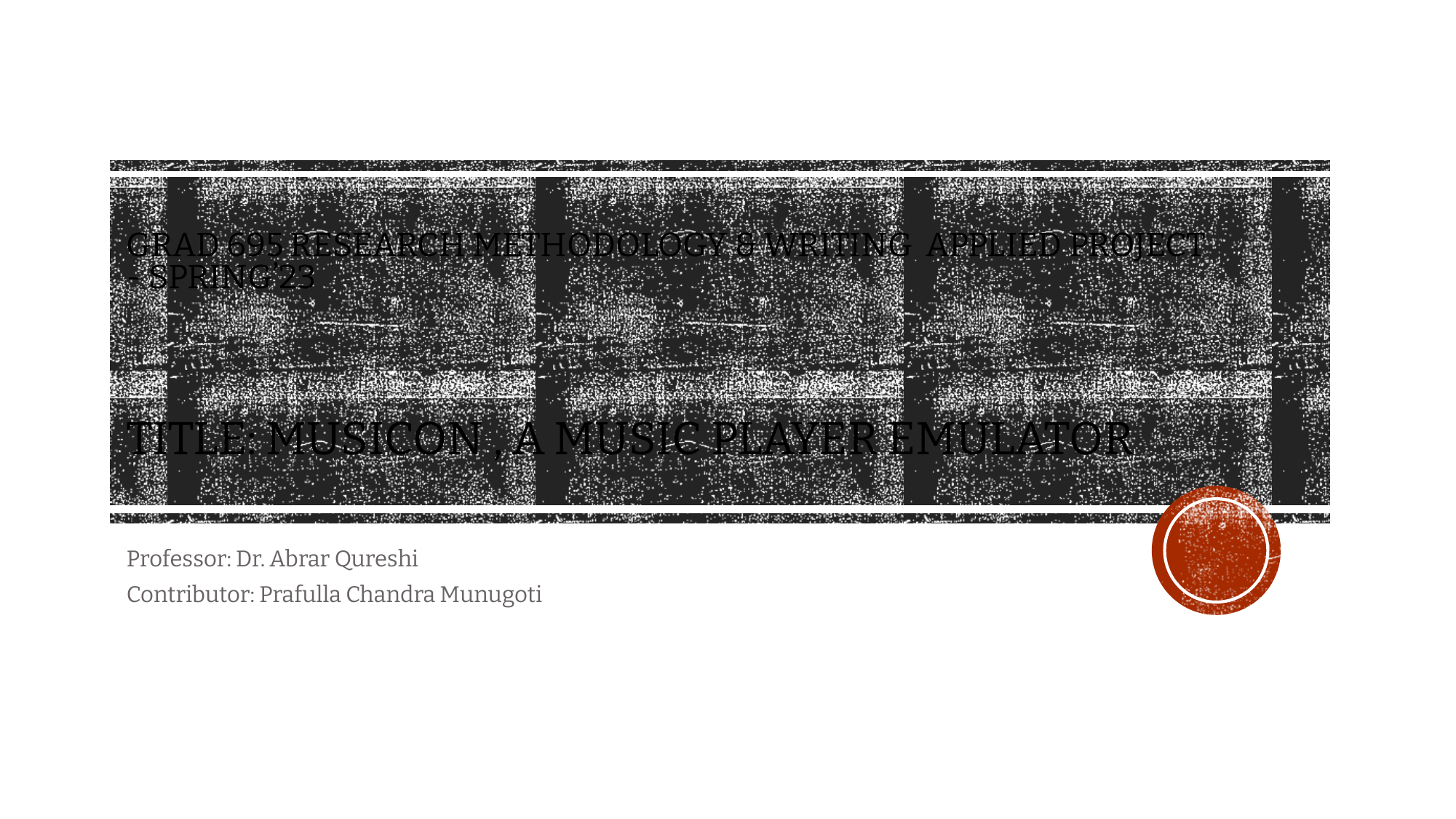

# GRAD 695 Research Methodology & writing  Applied Project - Spring’23

Title: MusicOn , a music player emulator

Professor: Dr. Abrar Qureshi
Contributor: Prafulla Chandra Munugoti